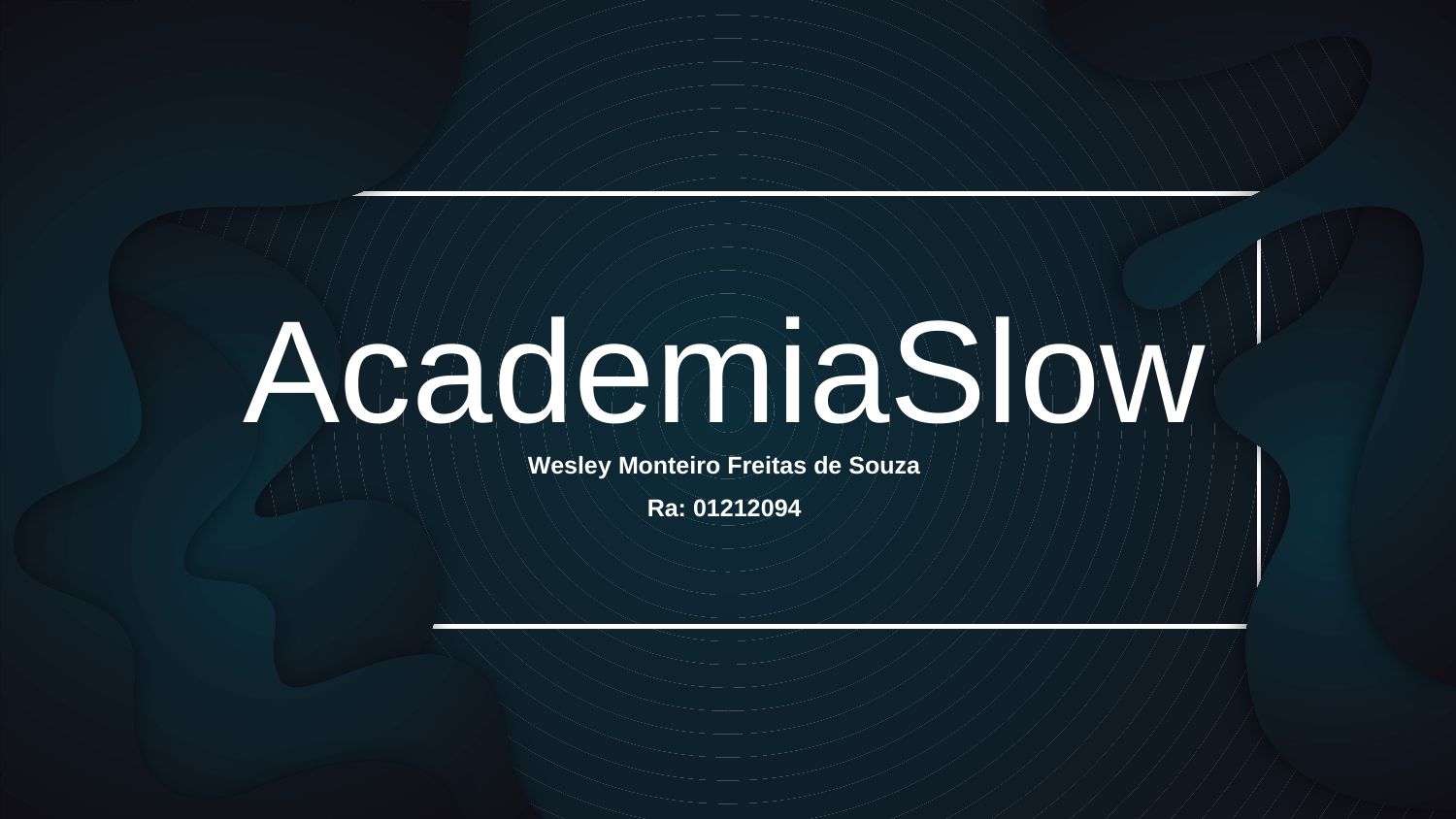

# AcademiaSlow
Wesley Monteiro Freitas de Souza
Ra: 01212094